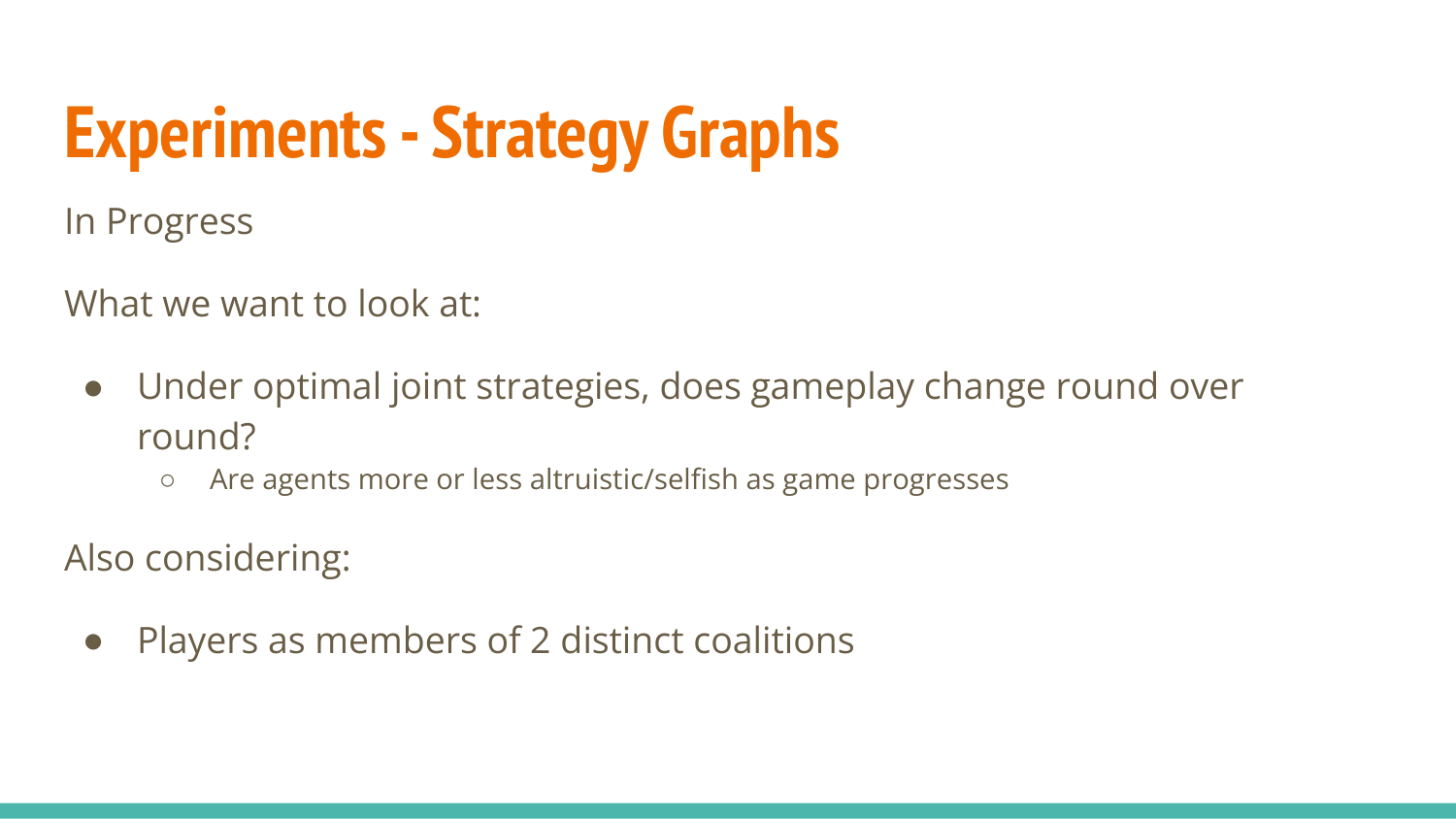

# Experiments - Strategy Graphs
In Progress
What we want to look at:
Under optimal joint strategies, does gameplay change round over round?
Are agents more or less altruistic/selfish as game progresses
Also considering:
Players as members of 2 distinct coalitions